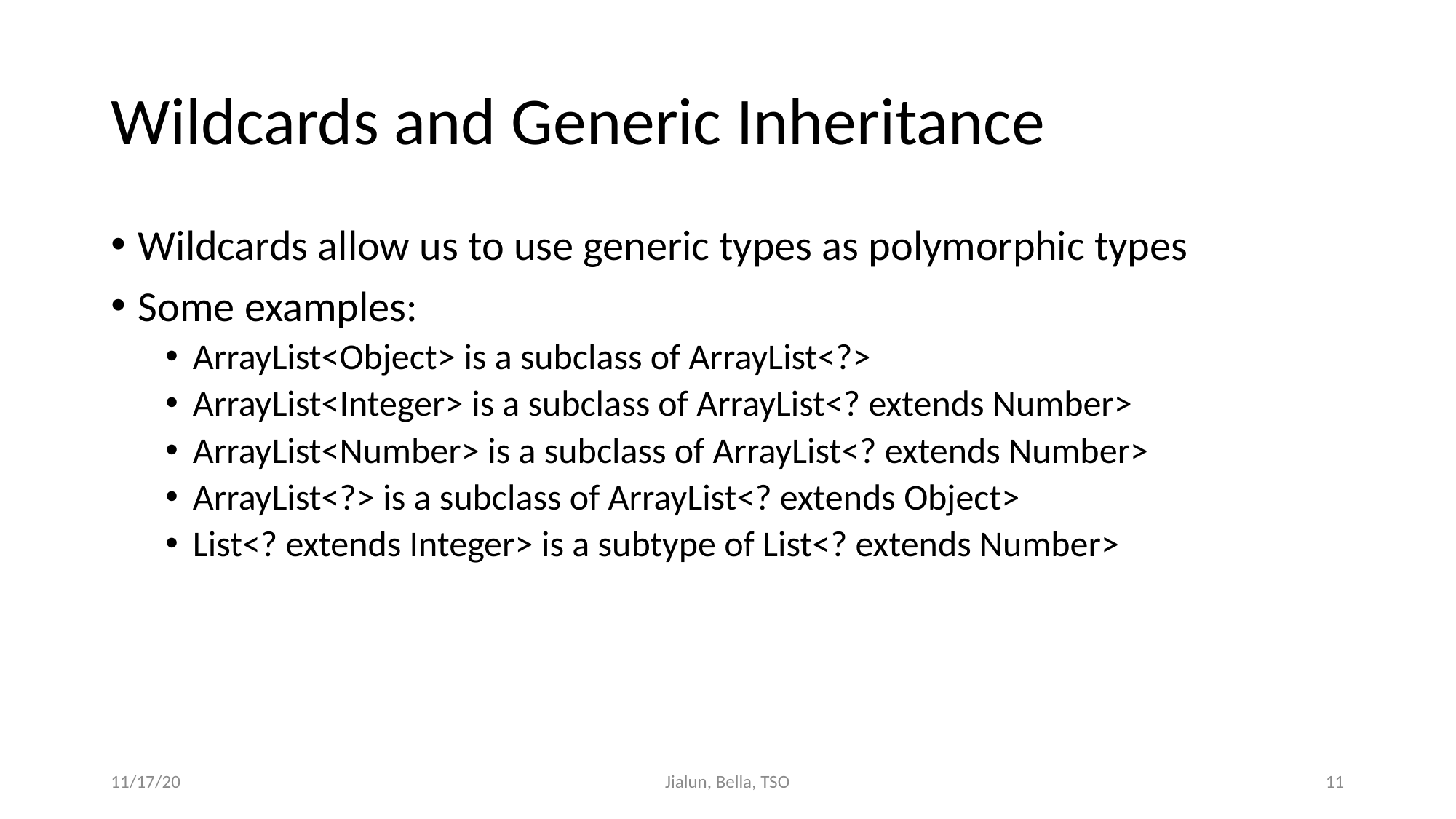

# Wildcards and Generic Inheritance
Wildcards allow us to use generic types as polymorphic types
Some examples:
ArrayList<Object> is a subclass of ArrayList<?>
ArrayList<Integer> is a subclass of ArrayList<? extends Number>
ArrayList<Number> is a subclass of ArrayList<? extends Number>
ArrayList<?> is a subclass of ArrayList<? extends Object>
List<? extends Integer> is a subtype of List<? extends Number>

11/17/20
Jialun, Bella, TSO
11